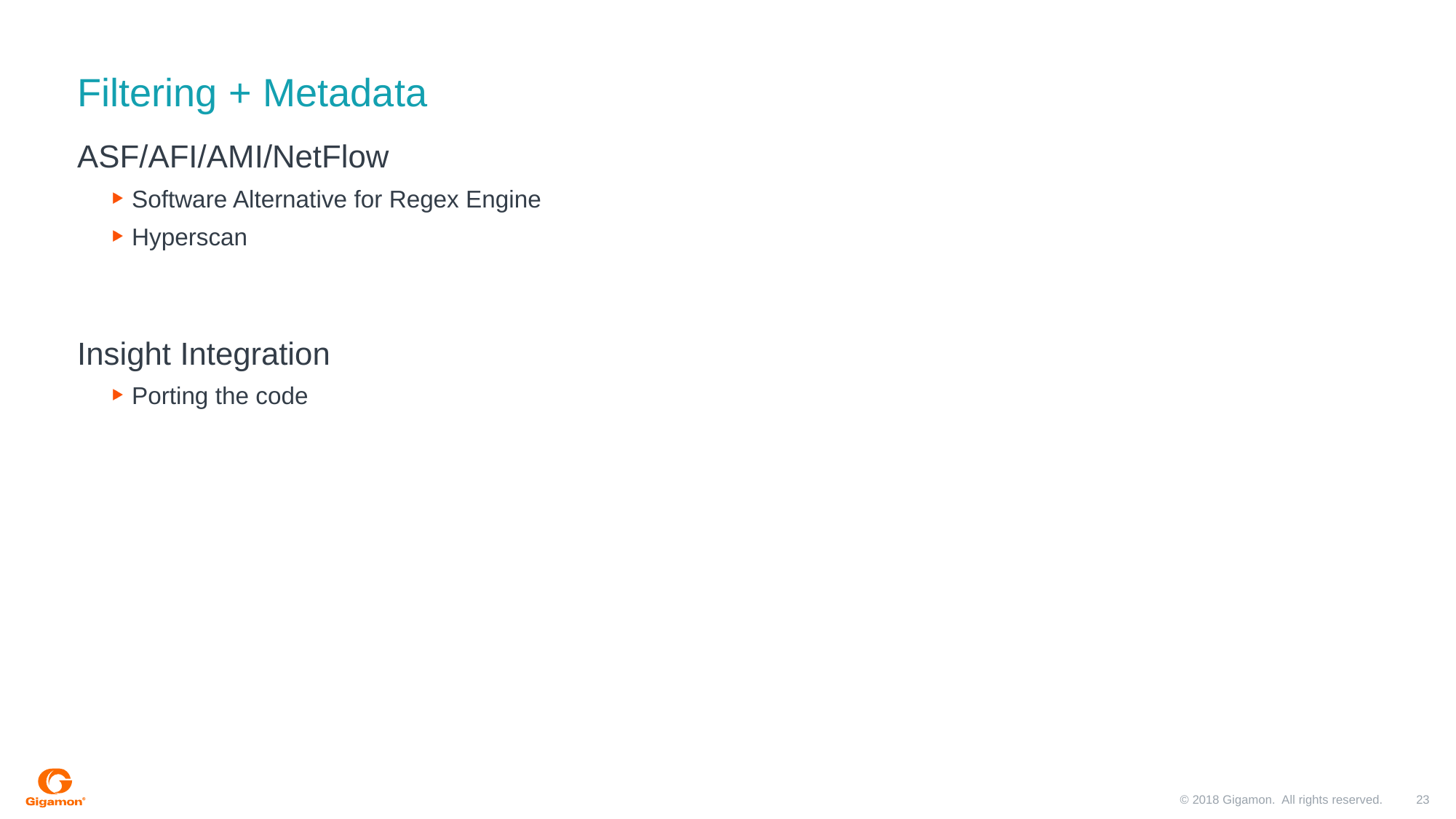

# Filtering + Metadata
ASF/AFI/AMI/NetFlow
Software Alternative for Regex Engine
Hyperscan

Insight Integration
Porting the code